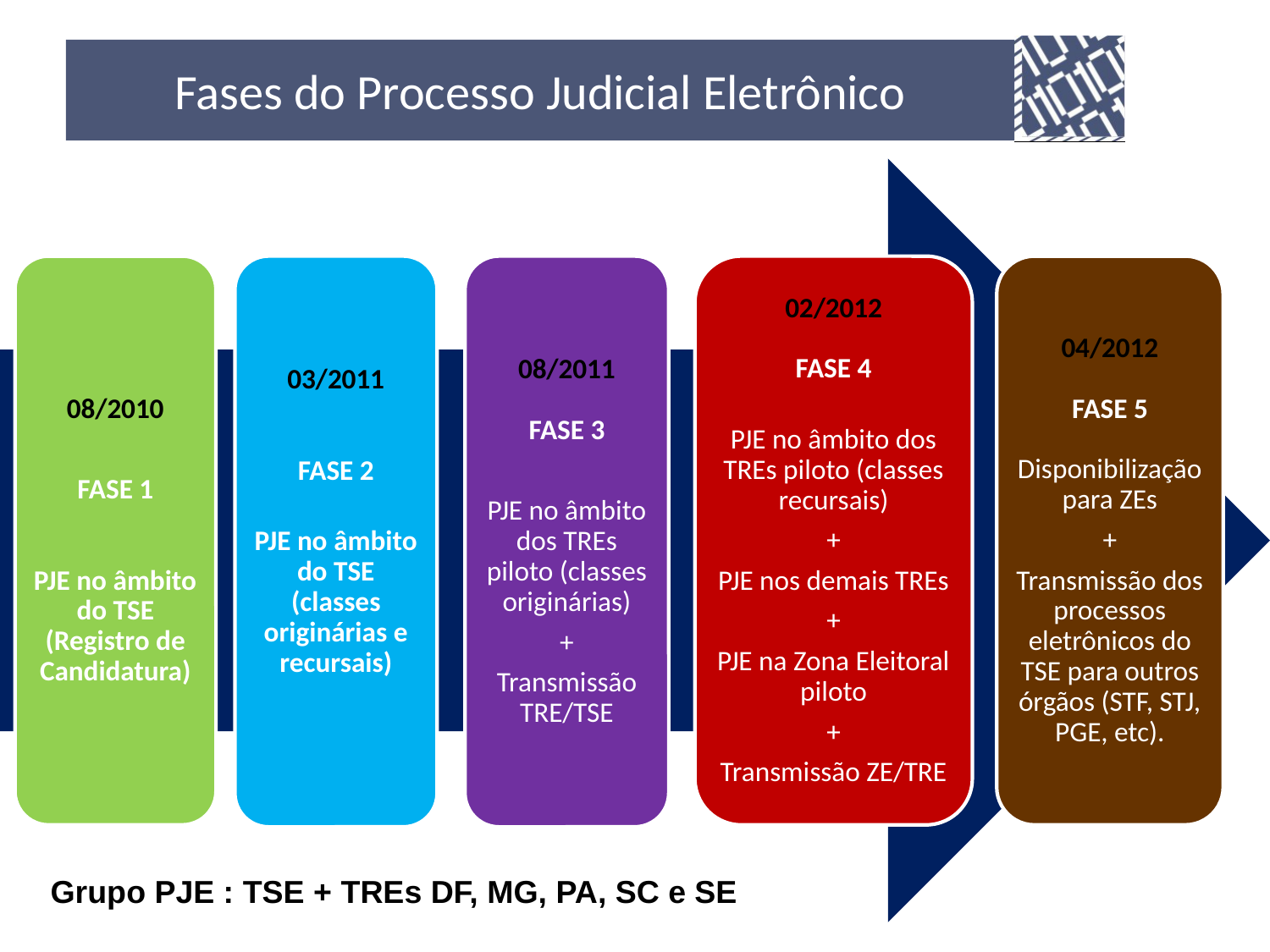

# Fases do Processo Judicial Eletrônico
08/2010

FASE 1
PJE no âmbito do TSE (Registro de Candidatura)
03/2011
FASE 2
PJE no âmbito do TSE (classes originárias e recursais)

08/2011
FASE 3

PJE no âmbito dos TREs piloto (classes originárias)
+
Transmissão TRE/TSE
02/2012
FASE 4
PJE no âmbito dos TREs piloto (classes recursais)
+
PJE nos demais TREs
+
PJE na Zona Eleitoral piloto
+
Transmissão ZE/TRE
04/2012
FASE 5
Disponibilização para ZEs
+
Transmissão dos processos eletrônicos do TSE para outros órgãos (STF, STJ, PGE, etc).

Grupo PJE : TSE + TREs DF, MG, PA, SC e SE